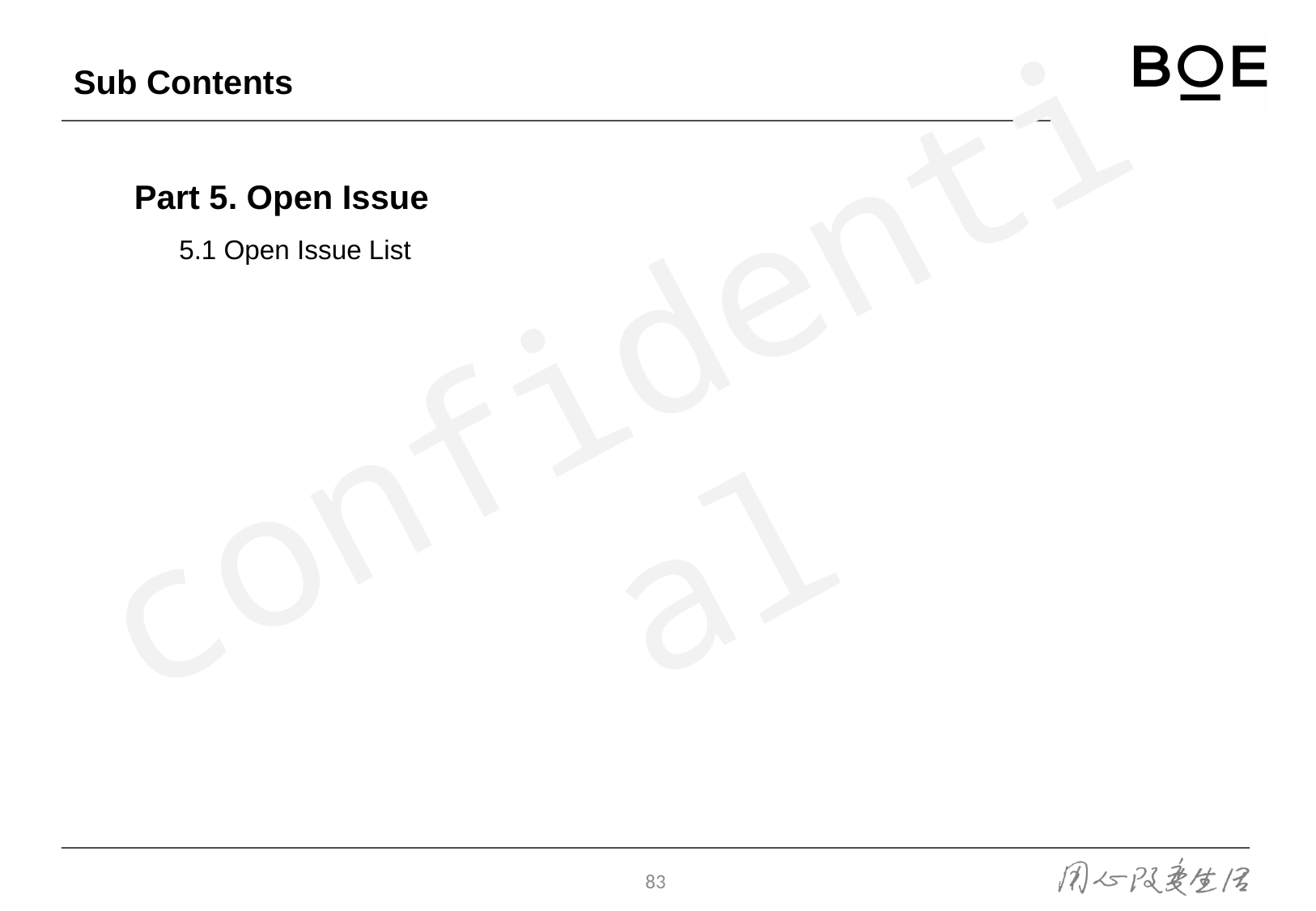

# Sub Contents
Part 5. Open Issue
      5.1 Open Issue List